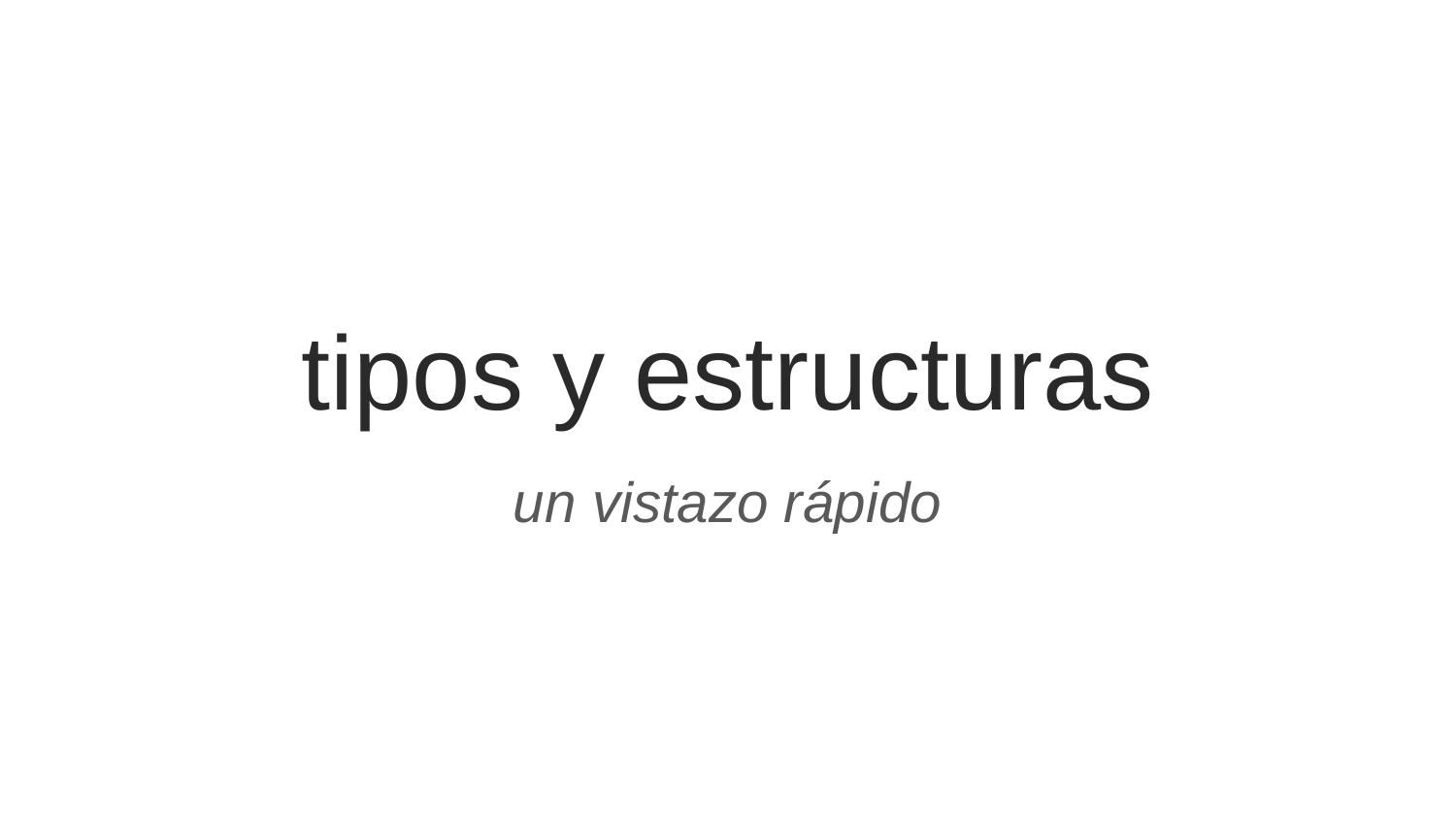

# tipos y estructuras
un vistazo rápido